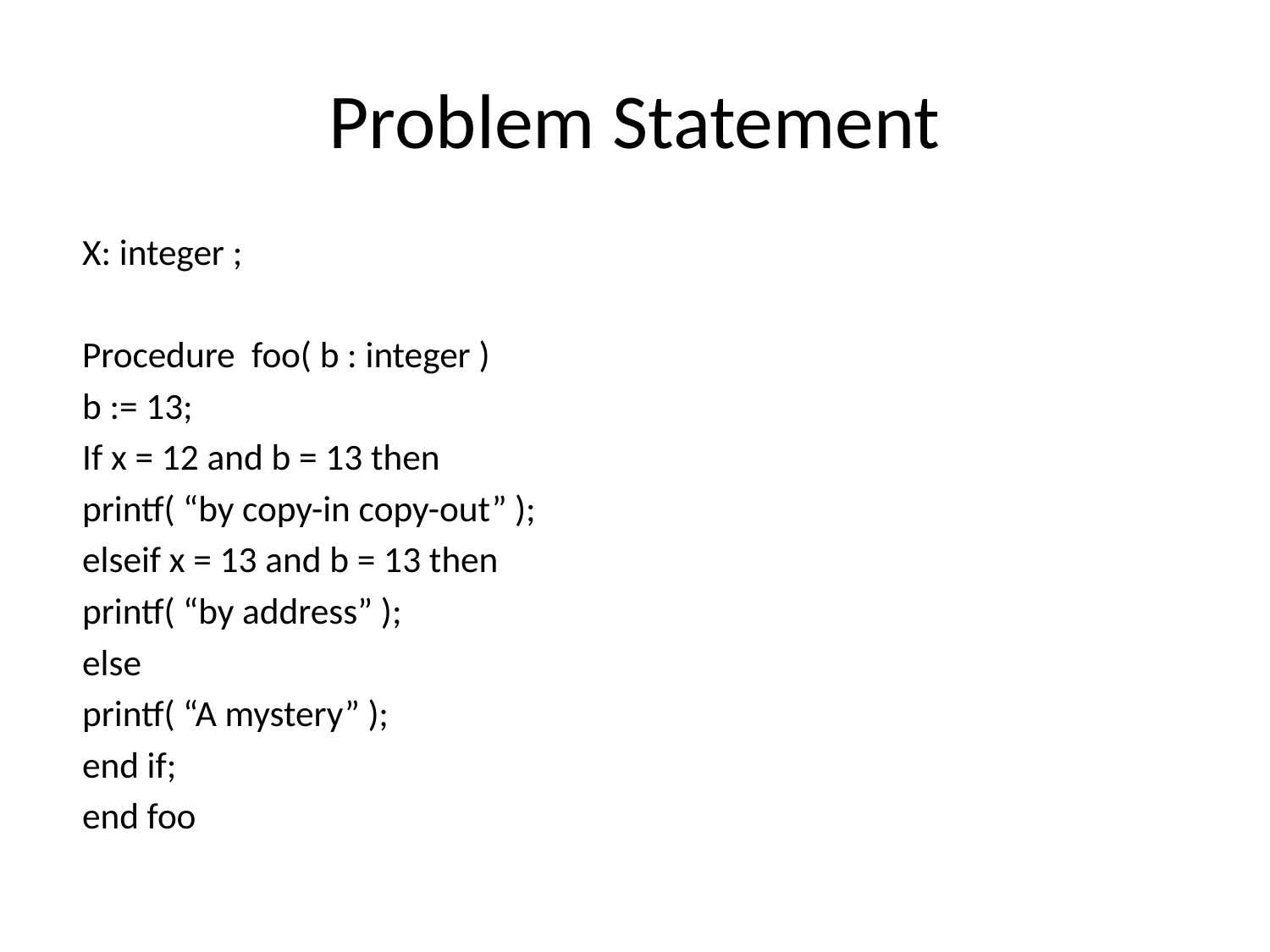

# Problem Statement
X: integer ;

Procedure  foo( b : integer )
b := 13;
If x = 12 and b = 13 then
printf( “by copy-in copy-out” );
elseif x = 13 and b = 13 then
printf( “by address” );
else
printf( “A mystery” );
end if;
end foo